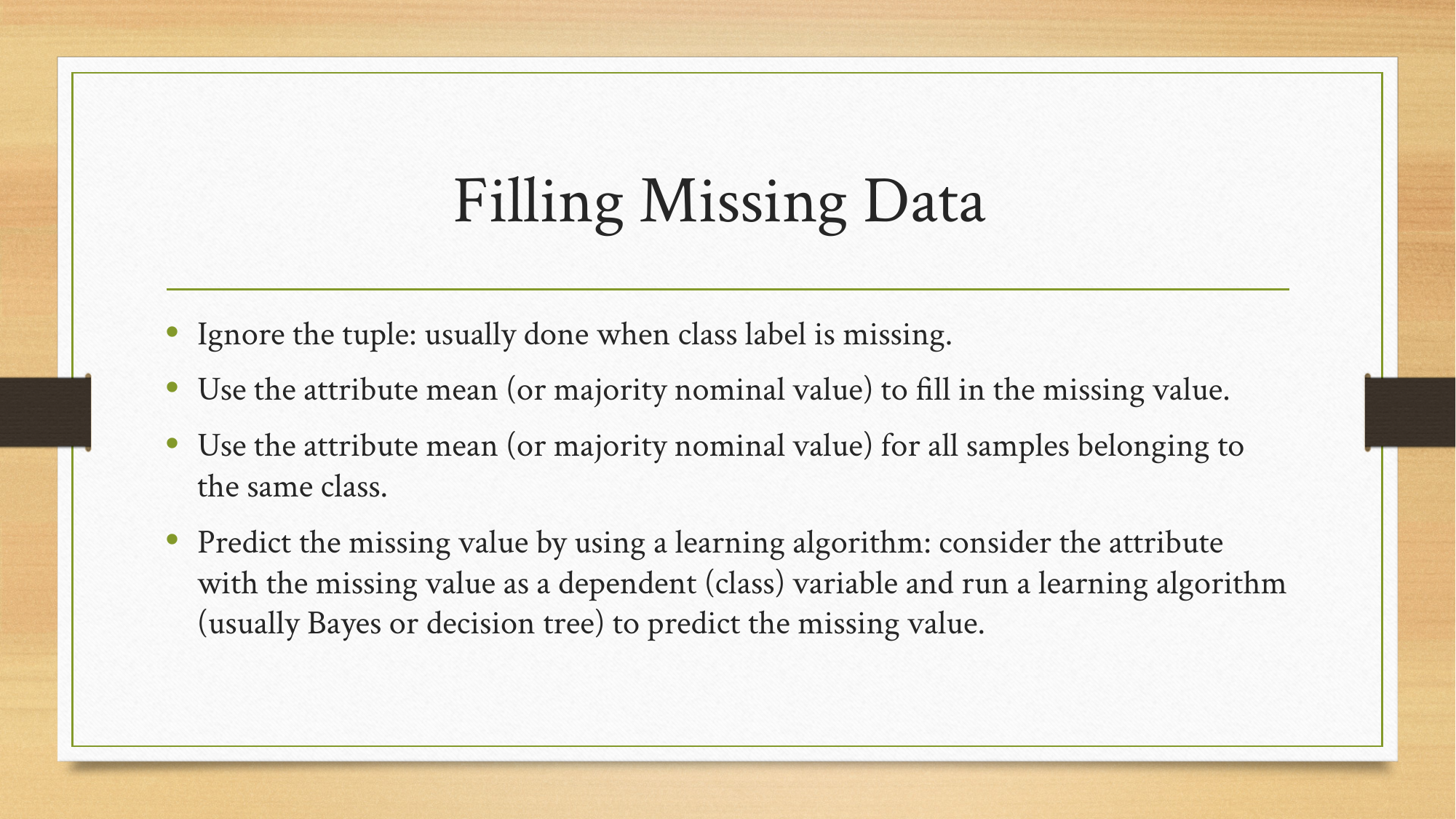

# Filling Missing Data
Ignore the tuple: usually done when class label is missing.
Use the attribute mean (or majority nominal value) to fill in the missing value.
Use the attribute mean (or majority nominal value) for all samples belonging to the same class.
Predict the missing value by using a learning algorithm: consider the attribute with the missing value as a dependent (class) variable and run a learning algorithm (usually Bayes or decision tree) to predict the missing value.